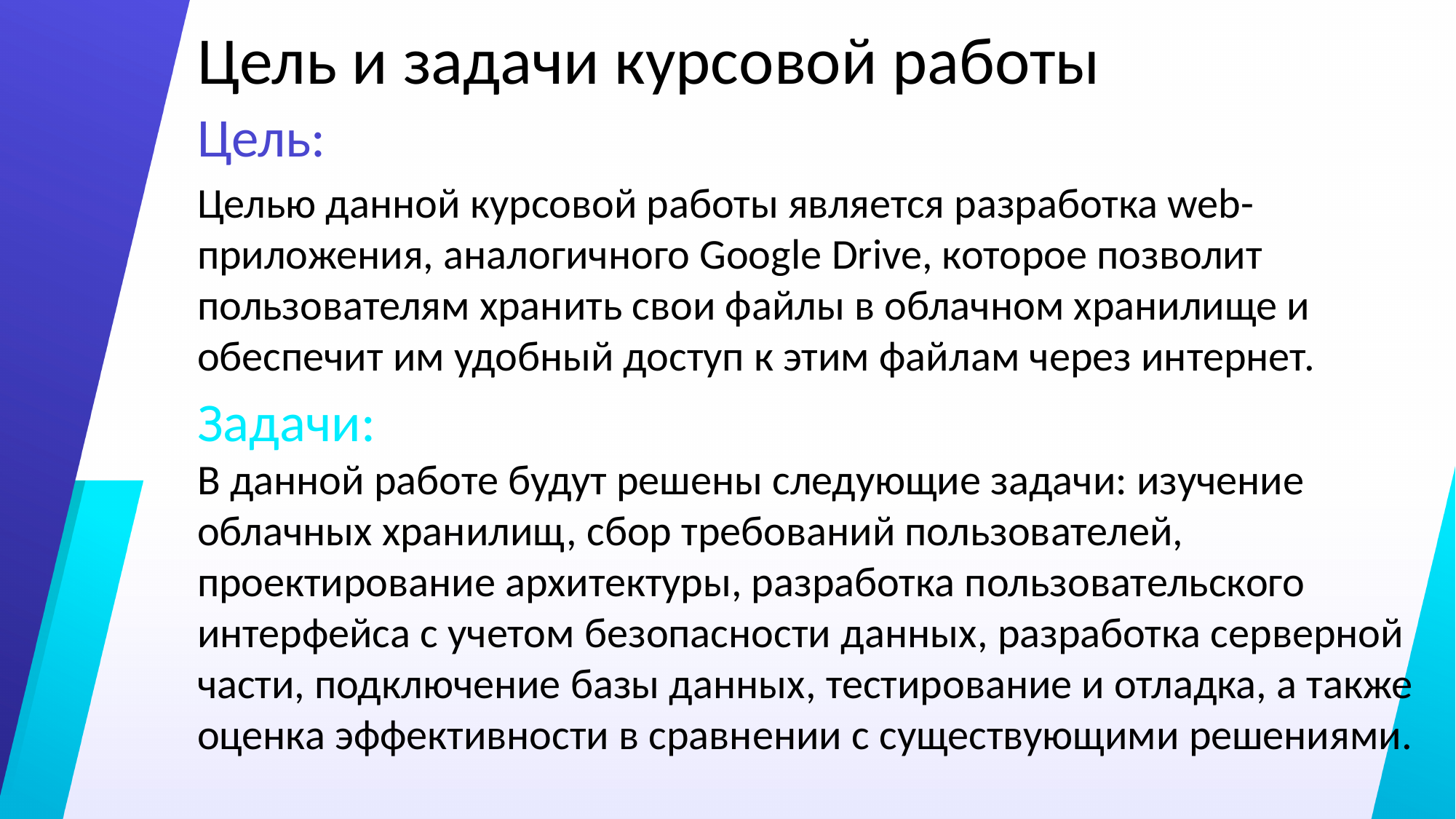

# Цель и задачи курсовой работы
Цель:
Целью данной курсовой работы является разработка web-приложения, аналогичного Google Drive, которое позволит пользователям хранить свои файлы в облачном хранилище и обеспечит им удобный доступ к этим файлам через интернет.
Задачи:
В данной работе будут решены следующие задачи: изучение облачных хранилищ, сбор требований пользователей, проектирование архитектуры, разработка пользовательского интерфейса с учетом безопасности данных, разработка серверной части, подключение базы данных, тестирование и отладка, а также оценка эффективности в сравнении с существующими решениями.